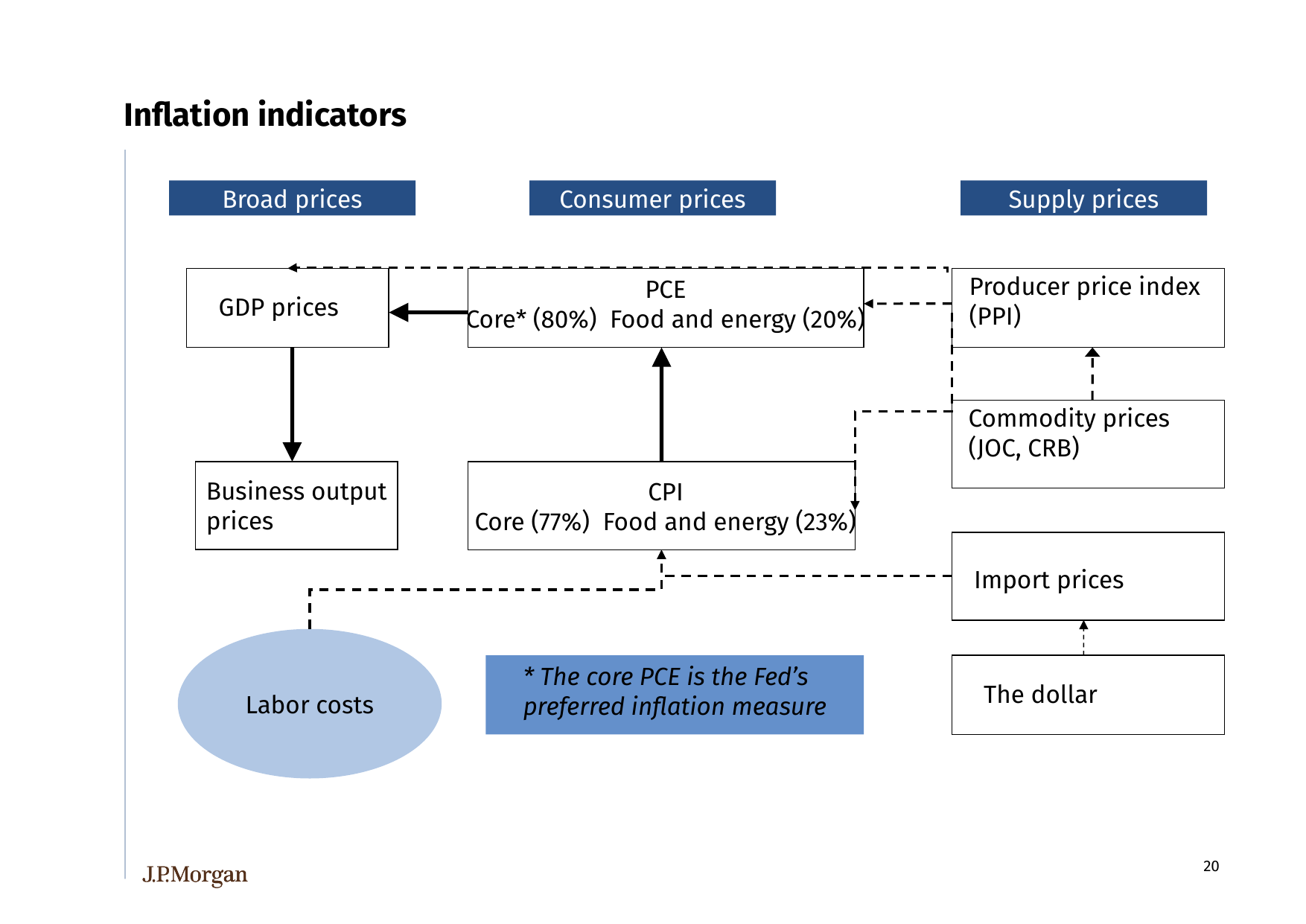

# Inflation indicators
Broad prices
Consumer prices
Supply prices
Producer price index
(PPI)
PCE
Core* (80%)  Food and energy (20%)

GDP prices

Commodity prices
(JOC, CRB)

Business output
prices
CPI
Core (77%)  Food and energy (23%)

Import prices

Labor costs

* The core PCE is the Fed’s
preferred inflation measure

The dollar
20